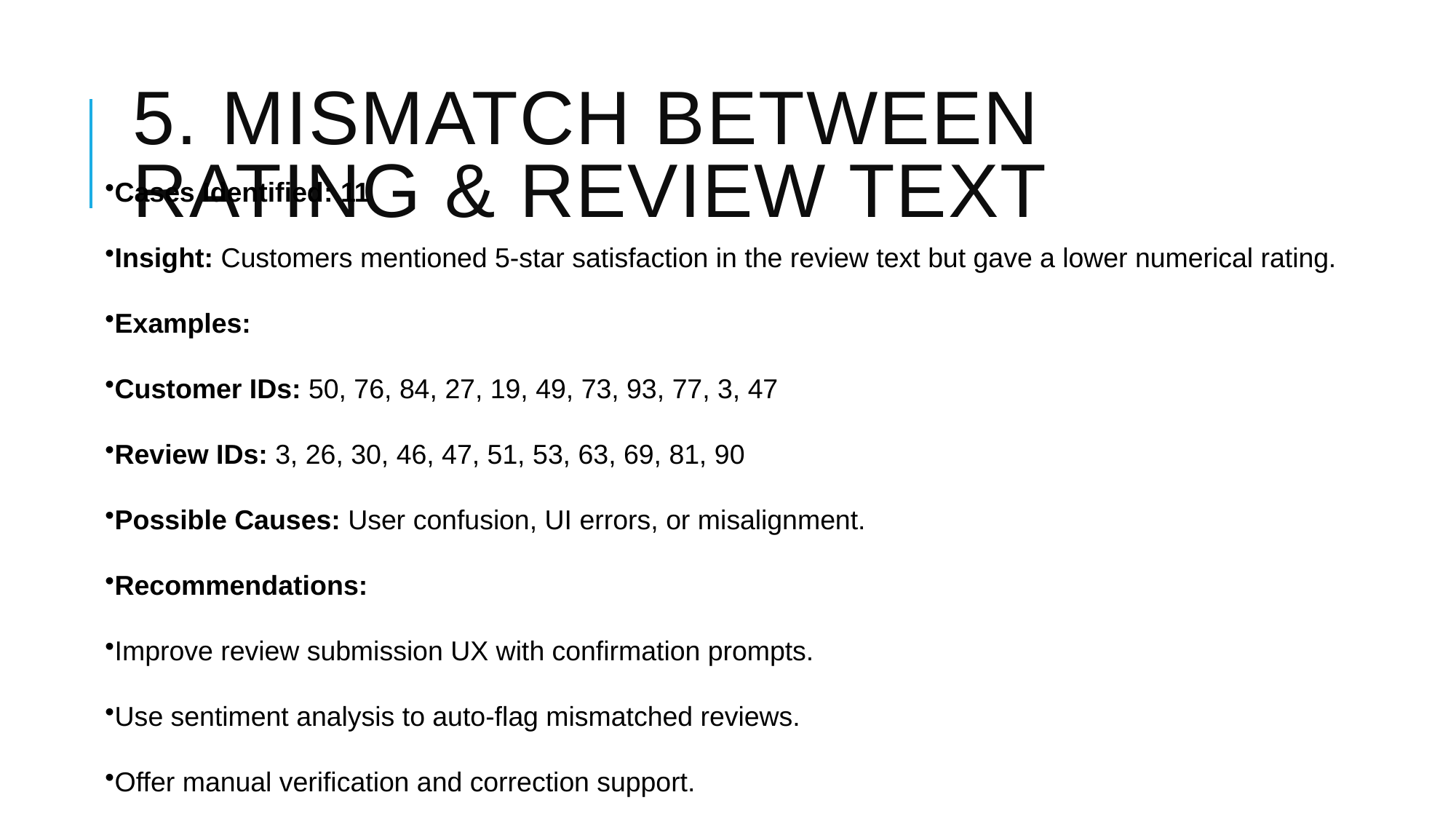

# 5. Mismatch Between Rating & Review Text
Cases Identified: 11

Insight: Customers mentioned 5-star satisfaction in the review text but gave a lower numerical rating.

Examples:

Customer IDs: 50, 76, 84, 27, 19, 49, 73, 93, 77, 3, 47

Review IDs: 3, 26, 30, 46, 47, 51, 53, 63, 69, 81, 90

Possible Causes: User confusion, UI errors, or misalignment.

Recommendations:

Improve review submission UX with confirmation prompts.

Use sentiment analysis to auto-flag mismatched reviews.

Offer manual verification and correction support.